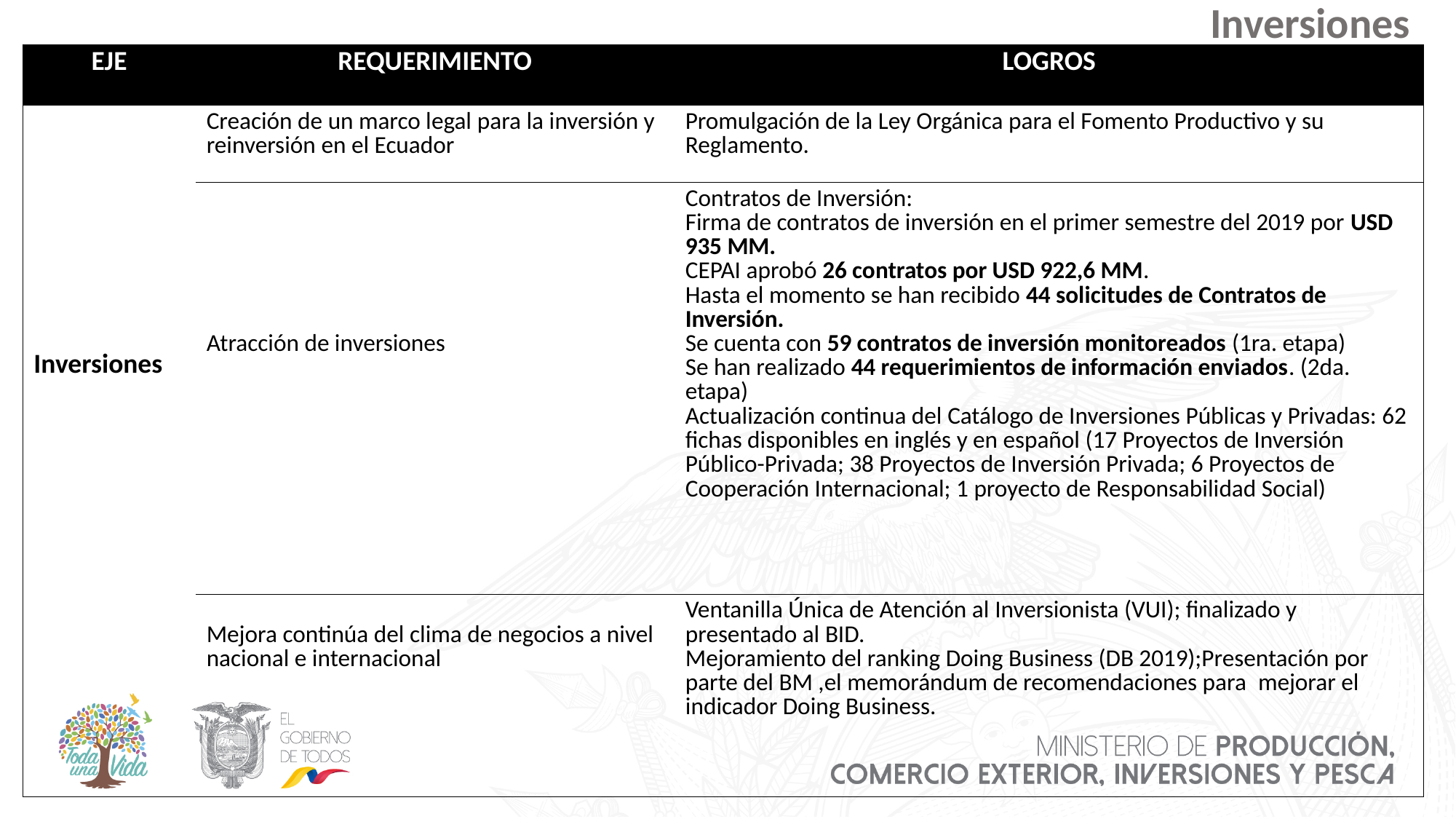

Inversiones
| EJE | REQUERIMIENTO | LOGROS |
| --- | --- | --- |
| Inversiones | Creación de un marco legal para la inversión y reinversión en el Ecuador | Promulgación de la Ley Orgánica para el Fomento Productivo y su Reglamento. |
|  | Atracción de inversiones | Contratos de Inversión: Firma de contratos de inversión en el primer semestre del 2019 por USD 935 MM. CEPAI aprobó 26 contratos por USD 922,6 MM. Hasta el momento se han recibido 44 solicitudes de Contratos de Inversión. Se cuenta con 59 contratos de inversión monitoreados (1ra. etapa) Se han realizado 44 requerimientos de información enviados. (2da. etapa) Actualización continua del Catálogo de Inversiones Públicas y Privadas: 62 fichas disponibles en inglés y en español (17 Proyectos de Inversión Público-Privada; 38 Proyectos de Inversión Privada; 6 Proyectos de Cooperación Internacional; 1 proyecto de Responsabilidad Social) |
|  | Mejora continúa del clima de negocios a nivel nacional e internacional | Ventanilla Única de Atención al Inversionista (VUI); finalizado y presentado al BID. Mejoramiento del ranking Doing Business (DB 2019);Presentación por parte del BM ,el memorándum de recomendaciones para  mejorar el indicador Doing Business. |